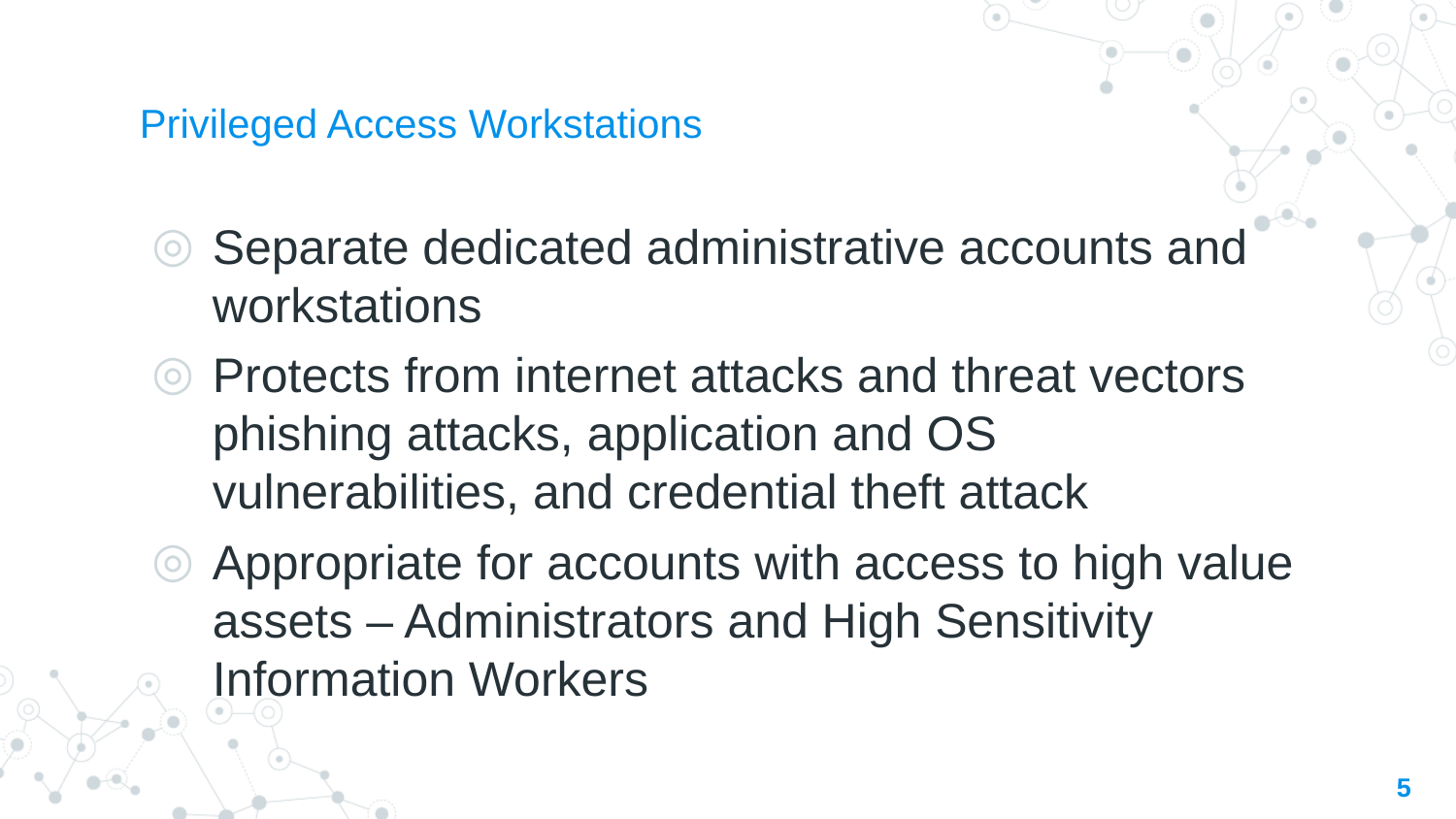

# Privileged Access Workstations
Separate dedicated administrative accounts and workstations
Protects from internet attacks and threat vectors phishing attacks, application and OS vulnerabilities, and credential theft attack
Appropriate for accounts with access to high value assets – Administrators and High Sensitivity Information Workers
5